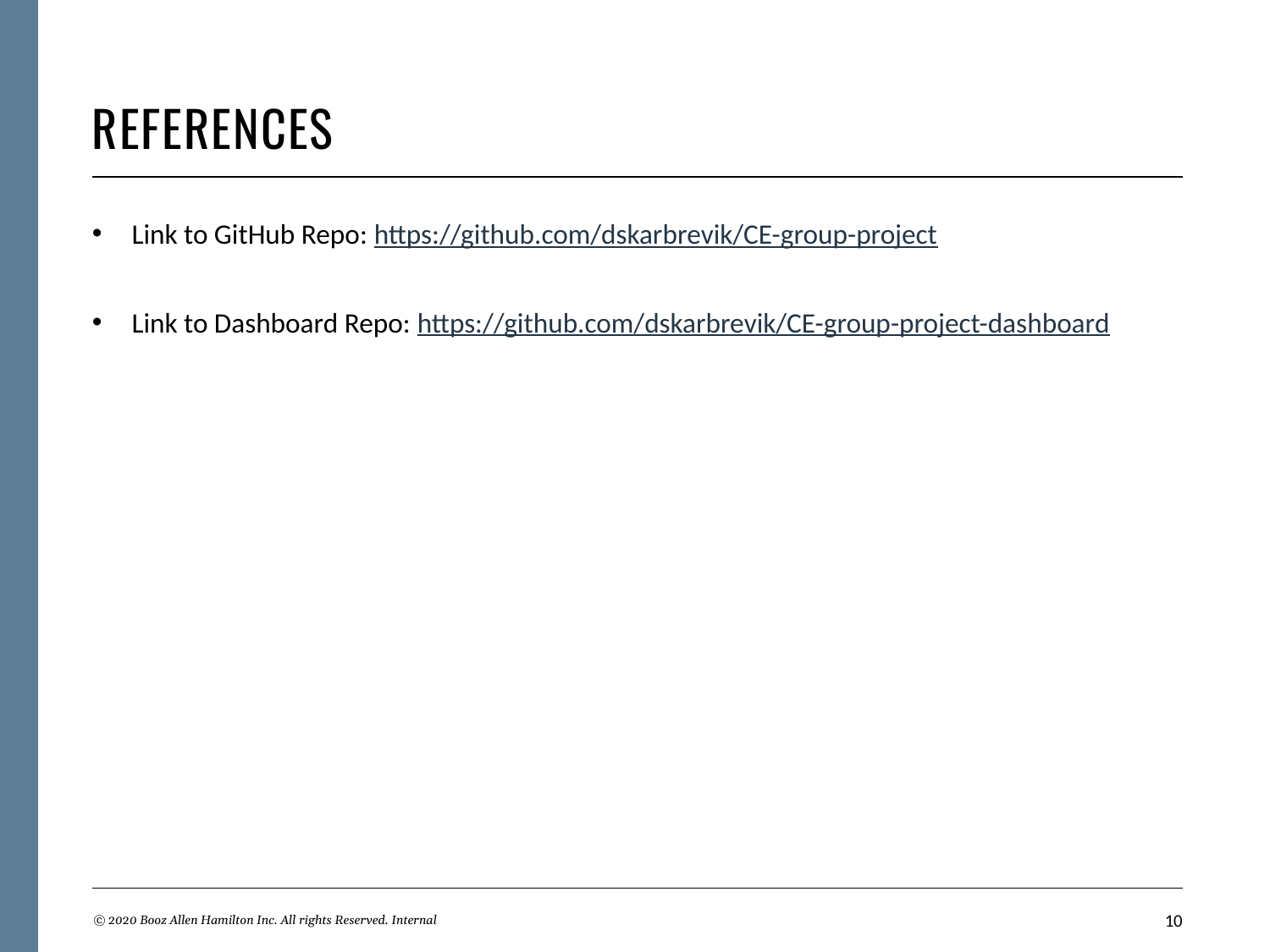

# References
Link to GitHub Repo: https://github.com/dskarbrevik/CE-group-project

Link to Dashboard Repo: https://github.com/dskarbrevik/CE-group-project-dashboard
© 2020 Booz Allen Hamilton Inc. All rights Reserved. Internal
10